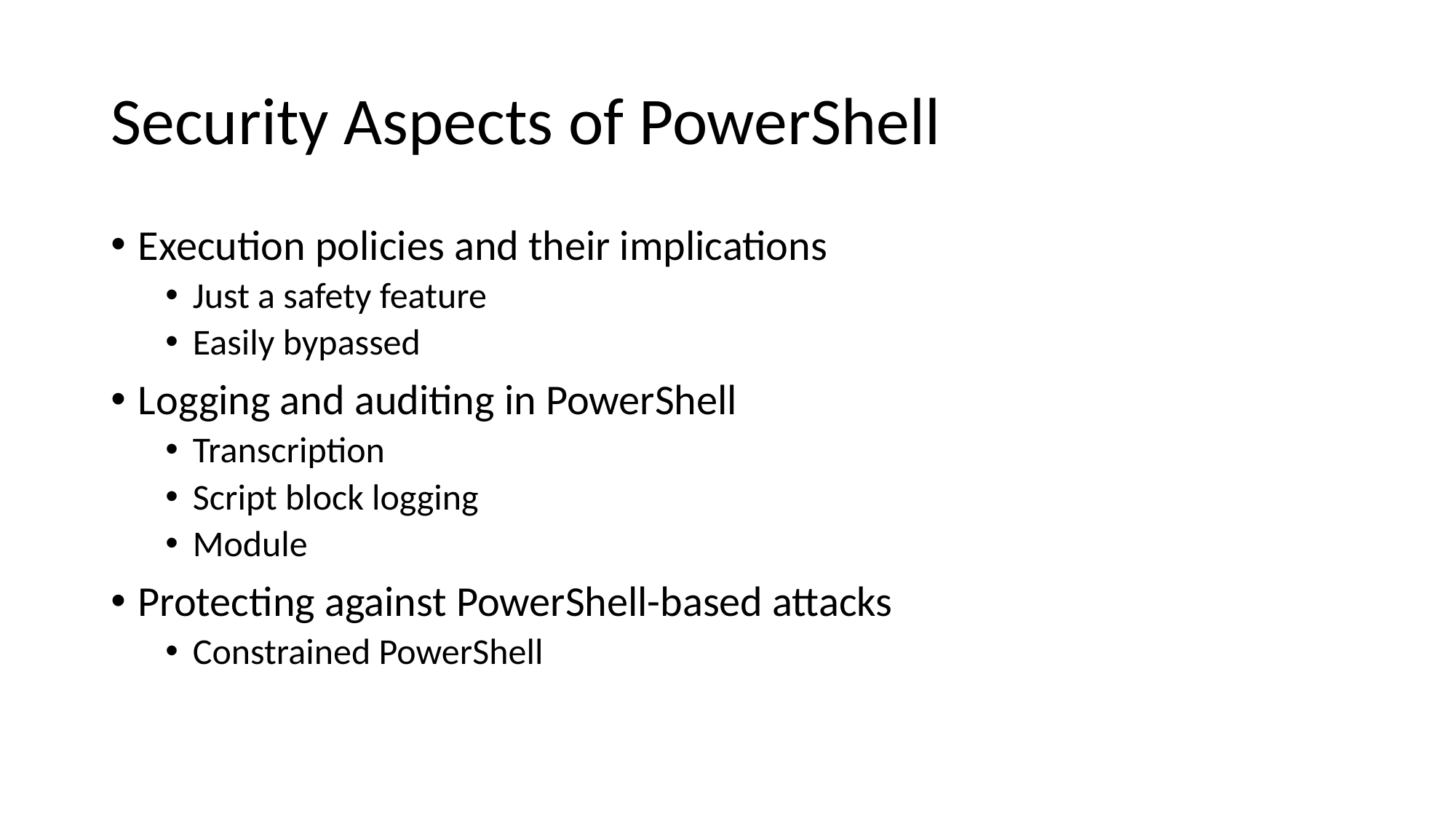

# Security Aspects of PowerShell
Execution policies and their implications
Just a safety feature
Easily bypassed
Logging and auditing in PowerShell
Transcription
Script block logging
Module
Protecting against PowerShell-based attacks
Constrained PowerShell